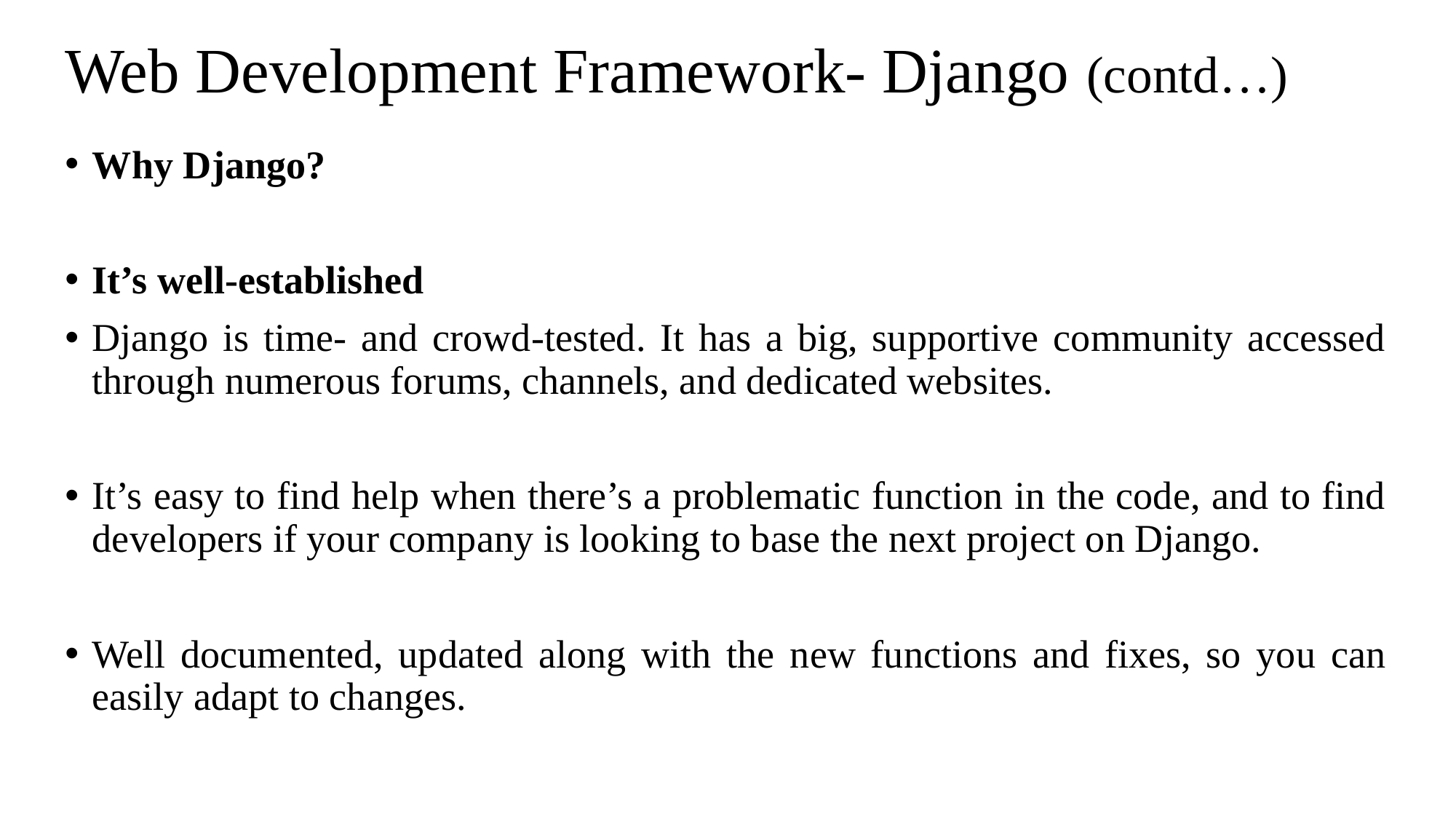

# Web Development Framework- Django (contd…)
Why Django?

It’s well-established
Django is time- and crowd-tested. It has a big, supportive community accessed through numerous forums, channels, and dedicated websites.

It’s easy to find help when there’s a problematic function in the code, and to find developers if your company is looking to base the next project on Django.

Well documented, updated along with the new functions and fixes, so you can easily adapt to changes.